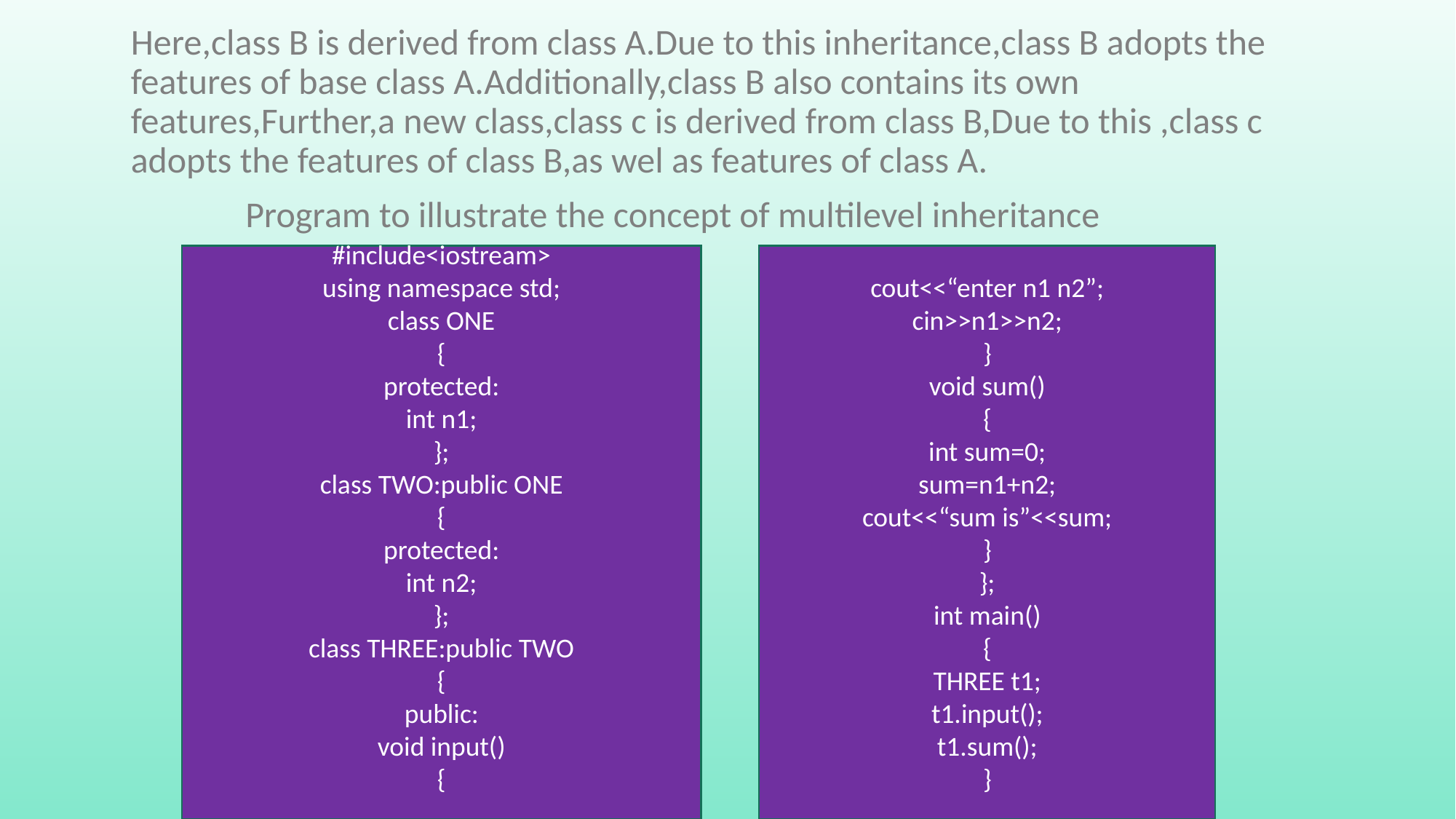

Here,class B is derived from class A.Due to this inheritance,class B adopts the features of base class A.Additionally,class B also contains its own features,Further,a new class,class c is derived from class B,Due to this ,class c adopts the features of class B,as wel as features of class A.
              Program to illustrate the concept of multilevel inheritance

#include<iostream>
using namespace std;
class ONE
{
protected:
int n1;
};
class TWO:public ONE
{
protected:
int n2;
};
class THREE:public TWO
{
public:
void input()
{

cout<<“enter n1 n2”;
cin>>n1>>n2;
}
void sum()
{
int sum=0;
sum=n1+n2;
cout<<“sum is”<<sum;
}
};
int main()
{
THREE t1;
t1.input();
t1.sum();
}